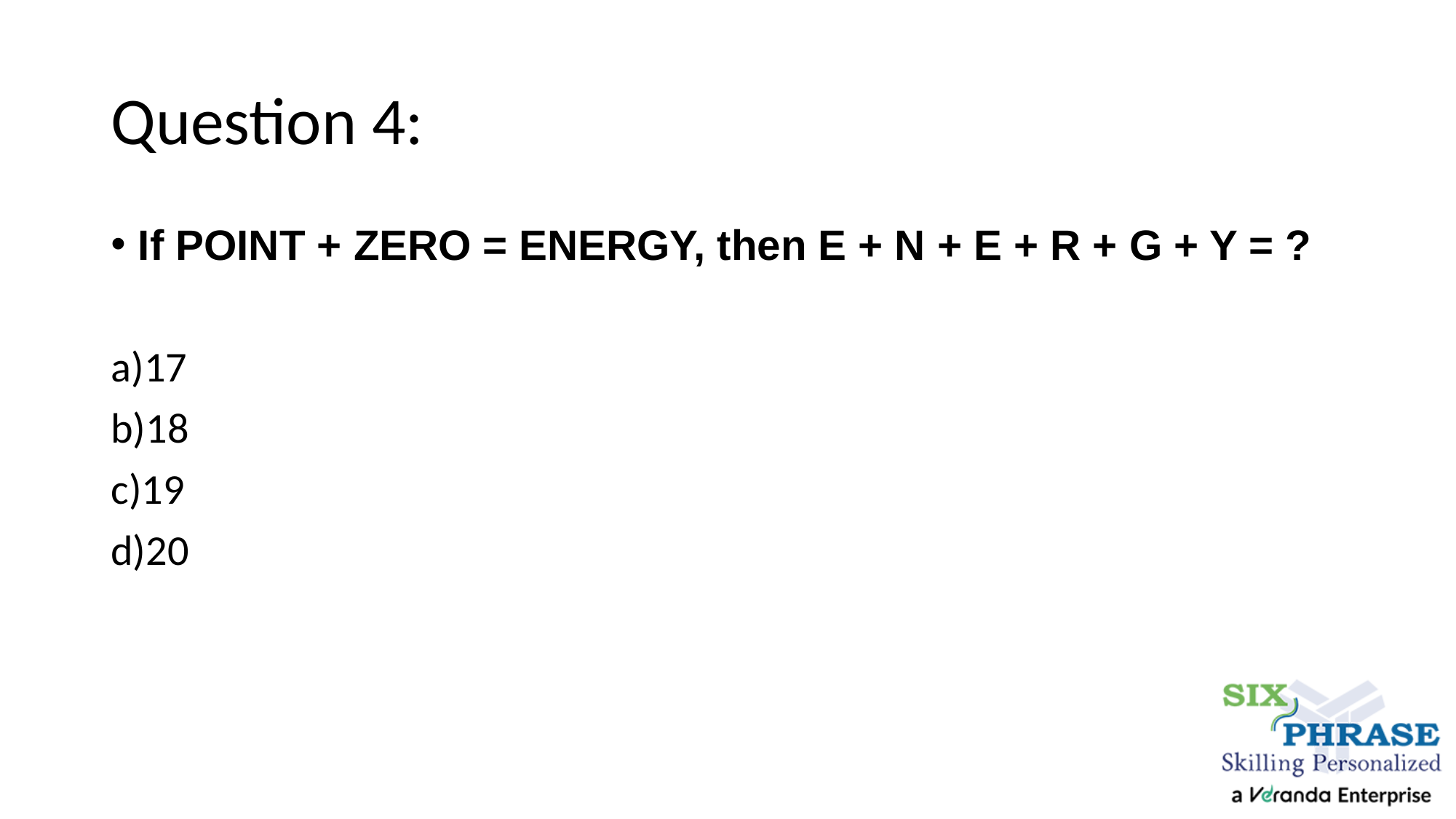

# Question 4:
If POINT + ZERO = ENERGY, then E + N + E + R + G + Y = ?

a)17
b)18
c)19
d)20